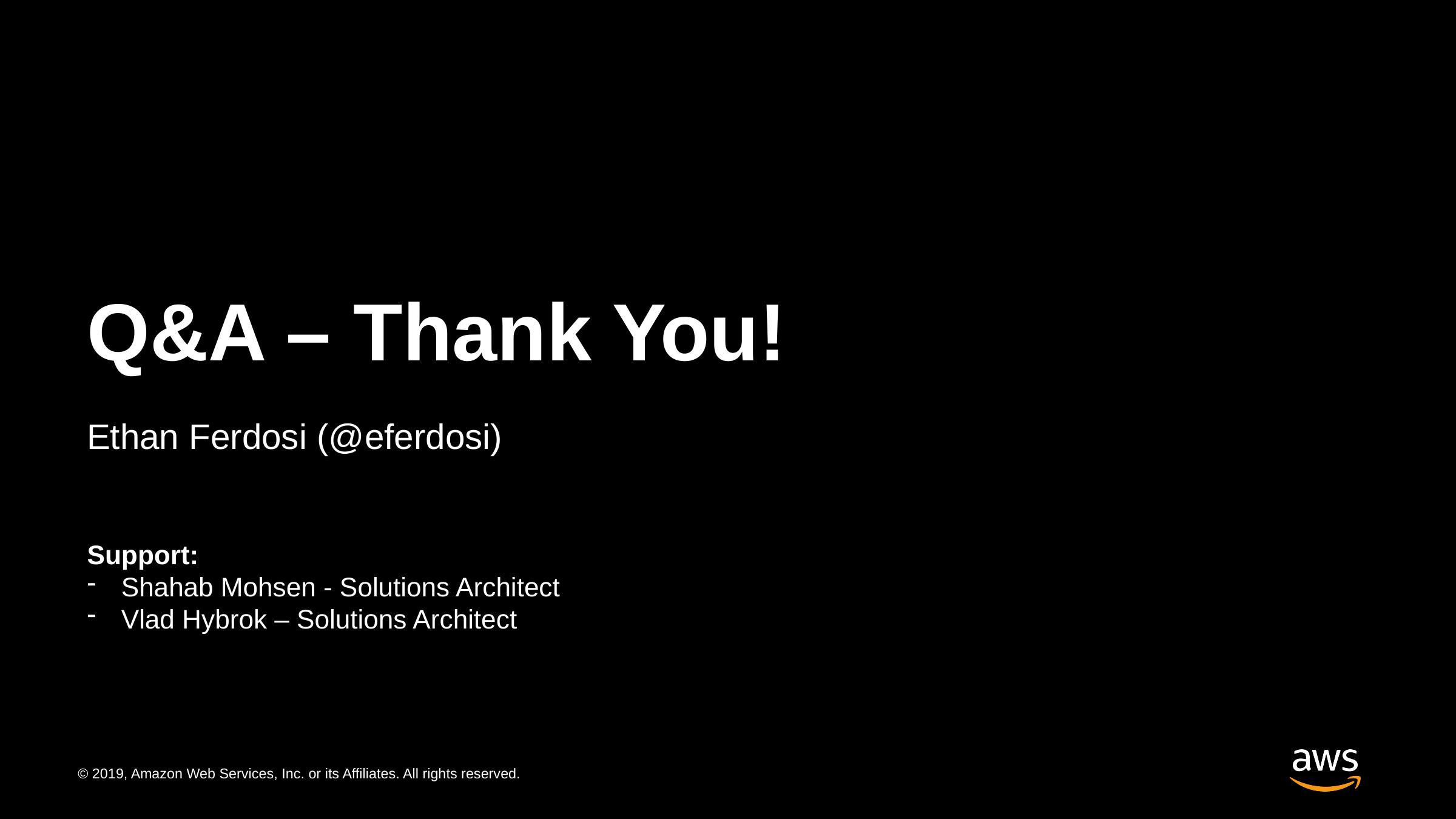

# Q&A – Thank You!
Ethan Ferdosi (@eferdosi)

Support:
Shahab Mohsen - Solutions Architect
Vlad Hybrok – Solutions Architect